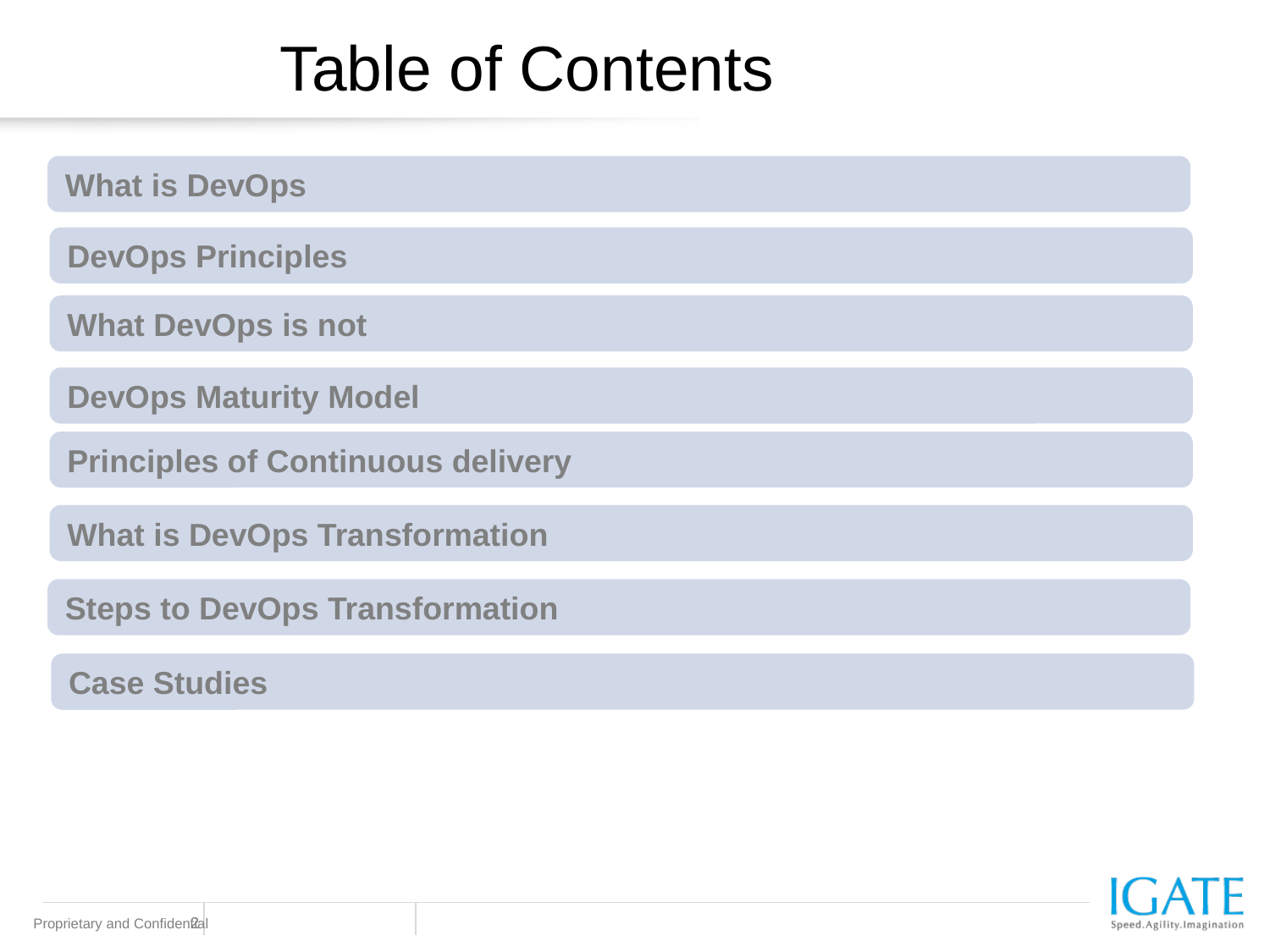

# Table of Contents
What is DevOps
DevOps Principles
What DevOps is not
DevOps Maturity Model
Principles of Continuous delivery
What is DevOps Transformation
Steps to DevOps Transformation
Case Studies